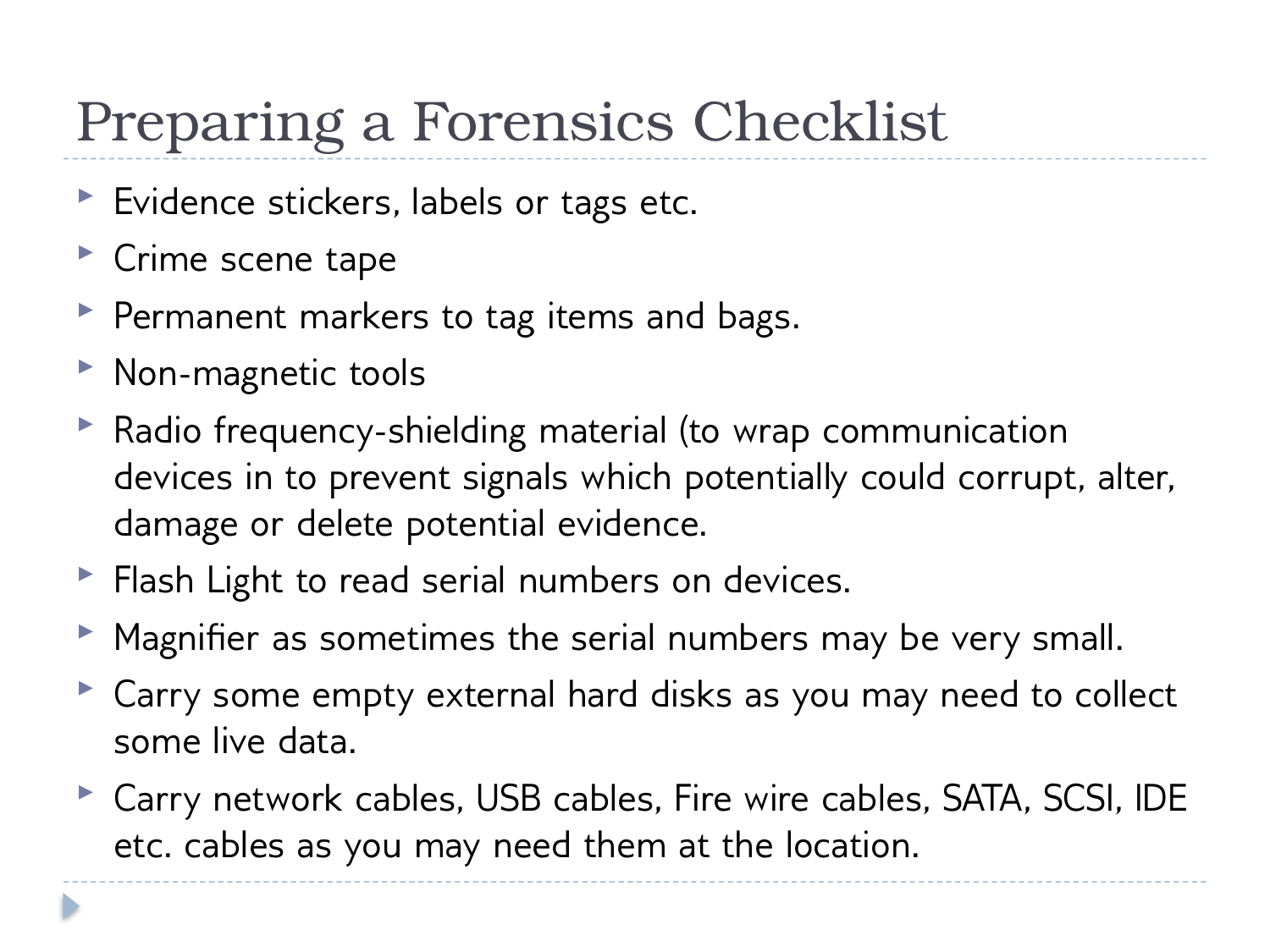

# Preparing a Forensics Checklist
Evidence stickers, labels or tags etc.
Crime scene tape
Permanent markers to tag items and bags.
Non-magnetic tools
Radio frequency-shielding material (to wrap communication devices in to prevent signals which potentially could corrupt, alter, damage or delete potential evidence.
Flash Light to read serial numbers on devices.
Magnifier as sometimes the serial numbers may be very small.
Carry some empty external hard disks as you may need to collect some live data.
Carry network cables, USB cables, Fire wire cables, SATA, SCSI, IDE etc. cables as you may need them at the location.